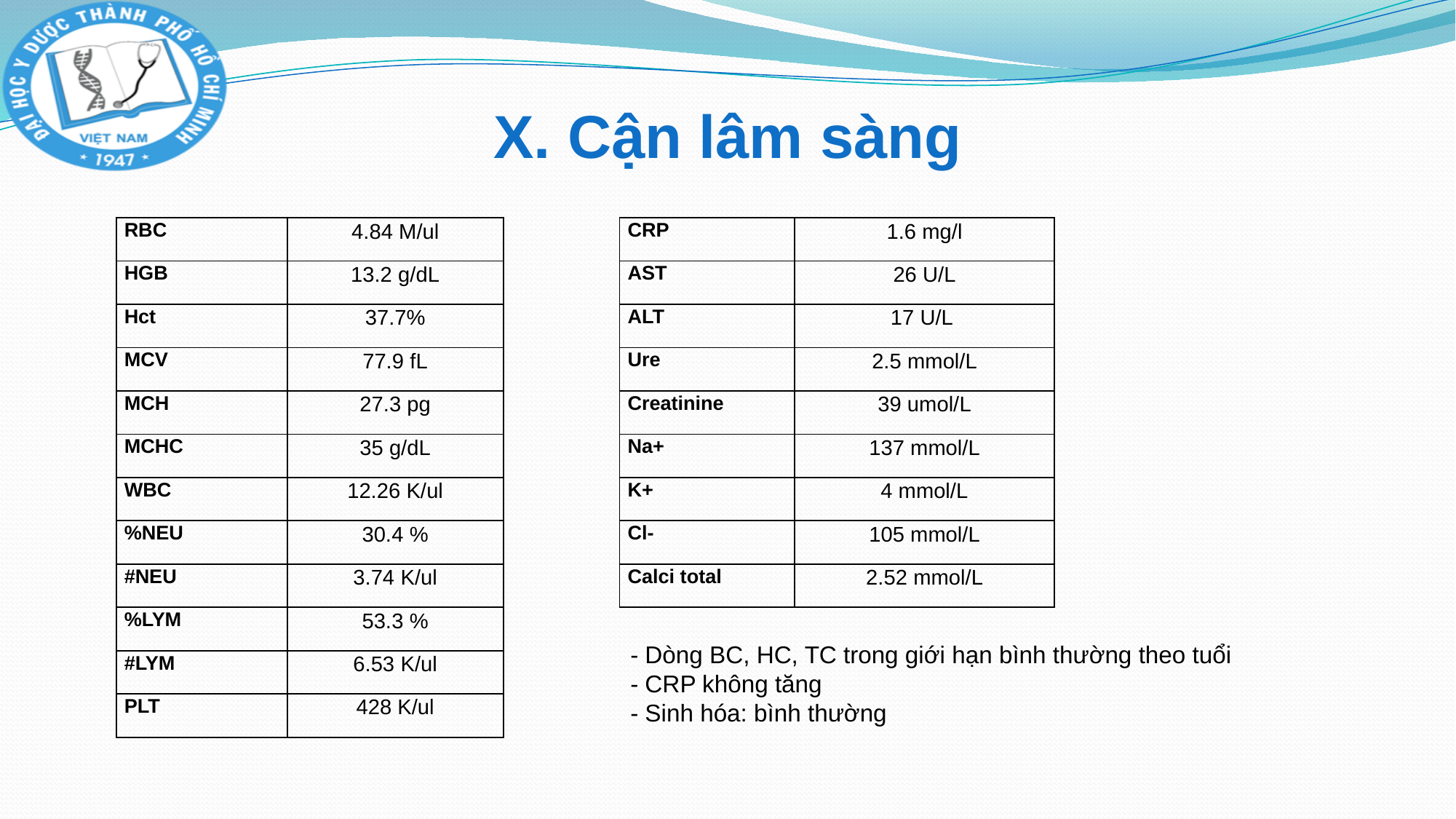

# X. Cận lâm sàng
| RBC | 4.84 M/ul |
| --- | --- |
| HGB | 13.2 g/dL |
| Hct | 37.7% |
| MCV | 77.9 fL |
| MCH | 27.3 pg |
| MCHC | 35 g/dL |
| WBC | 12.26 K/ul |
| %NEU | 30.4 % |
| #NEU | 3.74 K/ul |
| %LYM | 53.3 % |
| #LYM | 6.53 K/ul |
| PLT | 428 K/ul |
| CRP | 1.6 mg/l |
| --- | --- |
| AST | 26 U/L |
| ALT | 17 U/L |
| Ure | 2.5 mmol/L |
| Creatinine | 39 umol/L |
| Na+ | 137 mmol/L |
| K+ | 4 mmol/L |
| Cl- | 105 mmol/L |
| Calci total | 2.52 mmol/L |
- Dòng BC, HC, TC trong giới hạn bình thường theo tuổi
- CRP không tăng
- Sinh hóa: bình thường